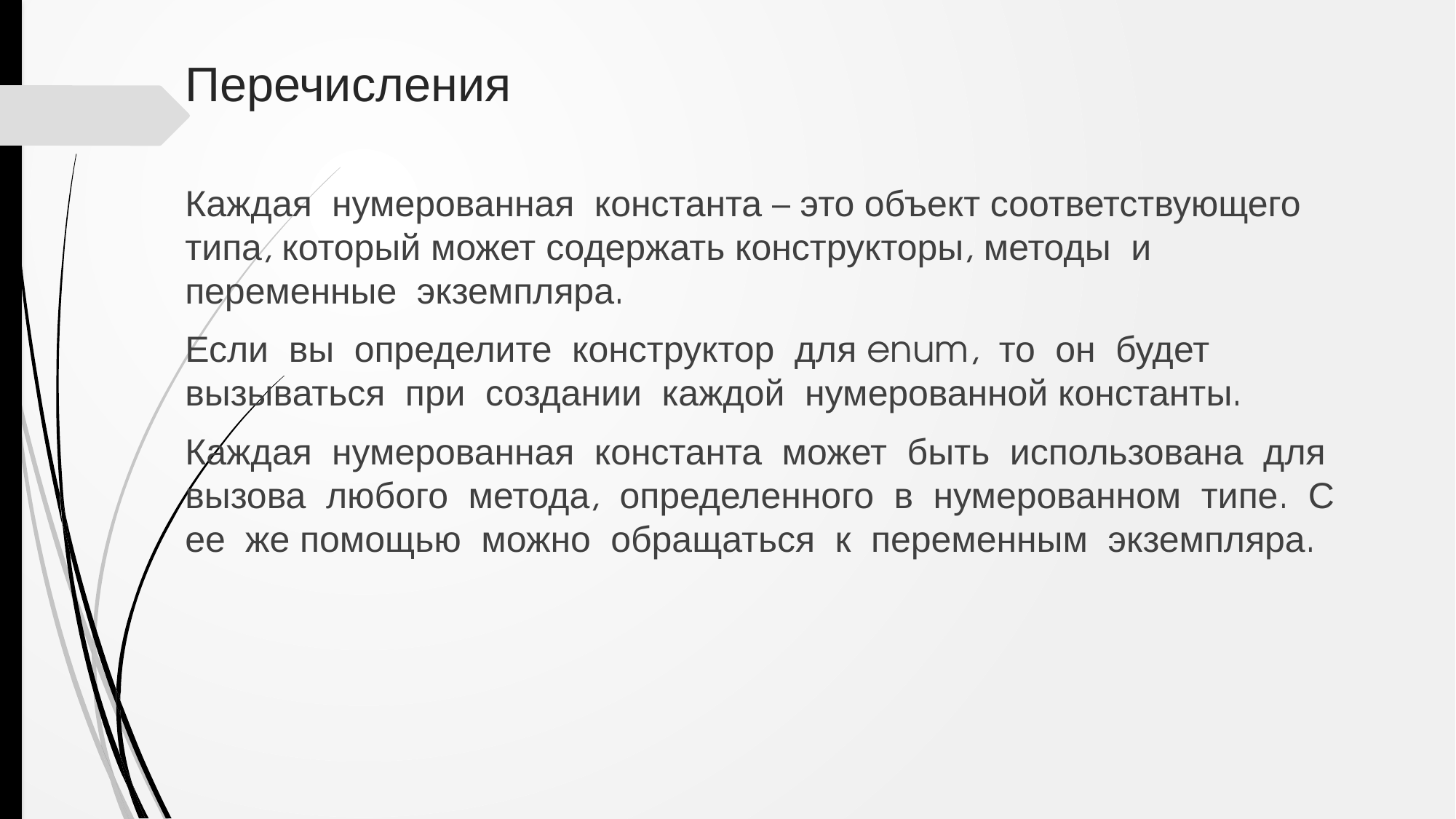

# Перечисления
Каждая  нумерованная  константа – это объект соответствующего типа, который может содержать конструкторы, методы  и  переменные  экземпляра.
Если  вы  определите  конструктор  для enum,  то  он  будет  вызываться  при  создании  каждой  нумерованной константы.
Каждая  нумерованная  константа  может  быть  использована  для вызова  любого  метода,  определенного  в  нумерованном  типе.  С  ее  же помощью  можно  обращаться  к  переменным  экземпляра.